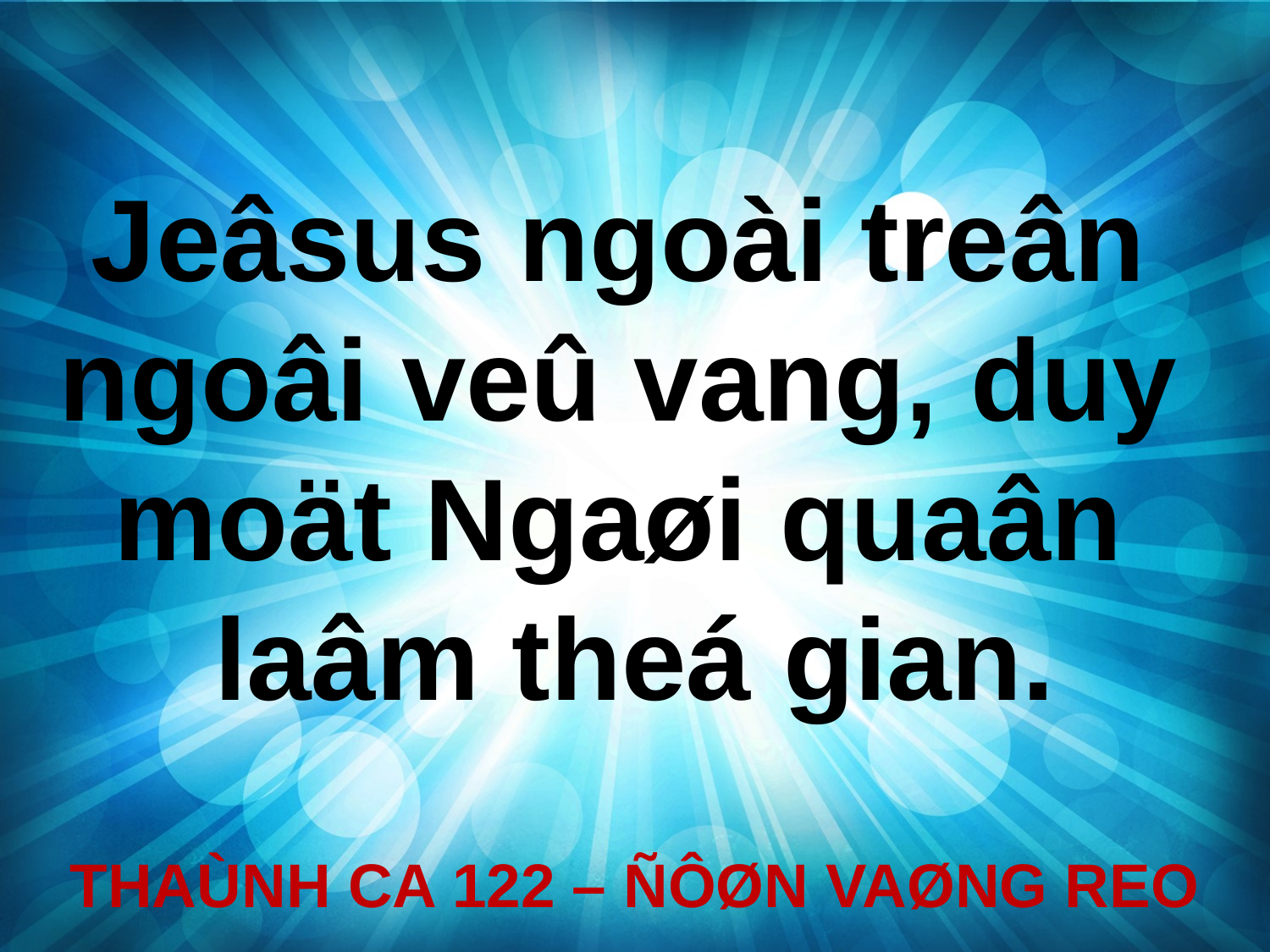

Jeâsus ngoài treân
ngoâi veû vang, duy
moät Ngaøi quaân
laâm theá gian.
THAÙNH CA 122 – ÑÔØN VAØNG REO